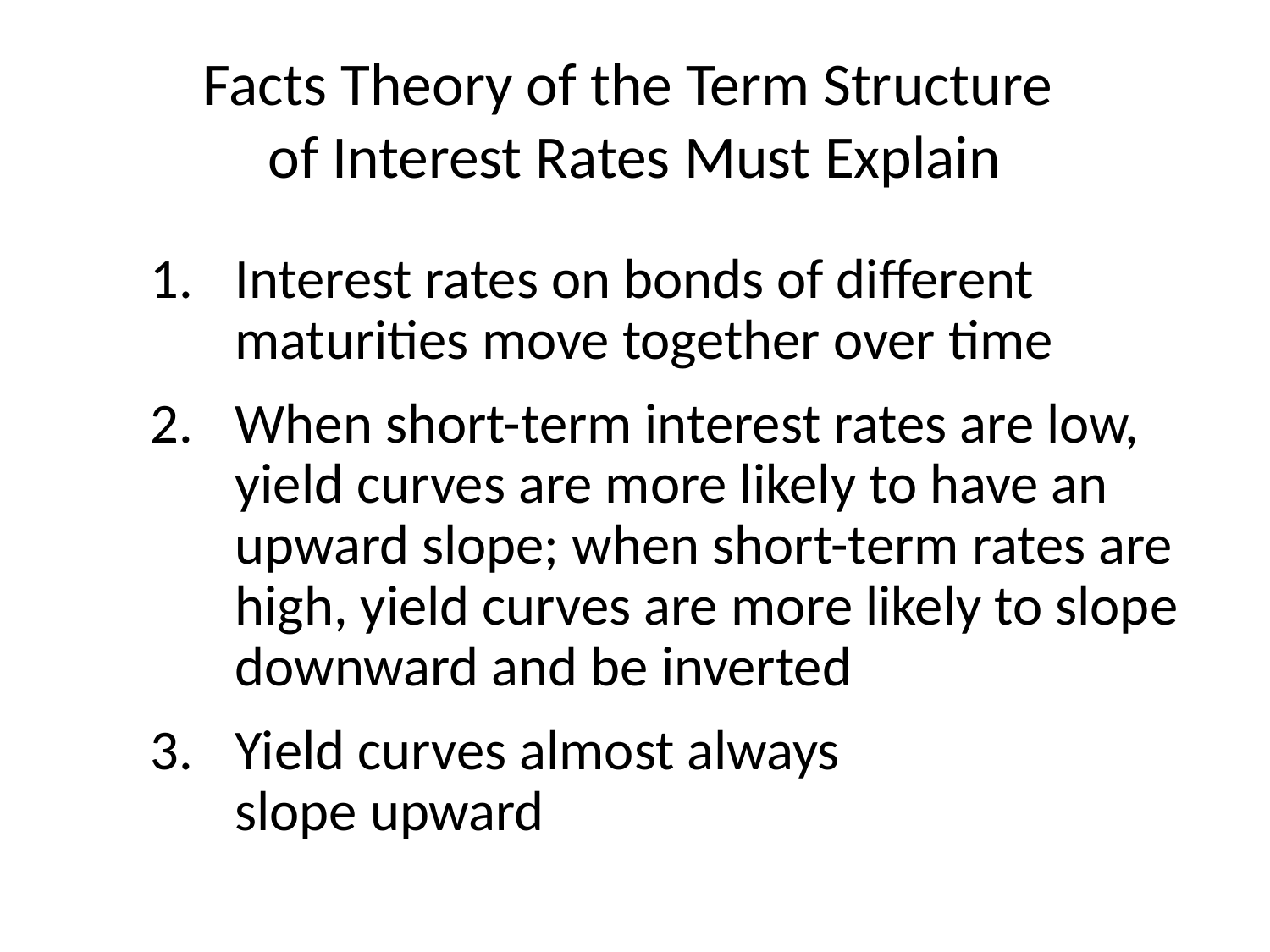

# Facts Theory of the Term Structure of Interest Rates Must Explain
Interest rates on bonds of different maturities move together over time
When short-term interest rates are low, yield curves are more likely to have an upward slope; when short-term rates are high, yield curves are more likely to slope downward and be inverted
Yield curves almost always
slope upward